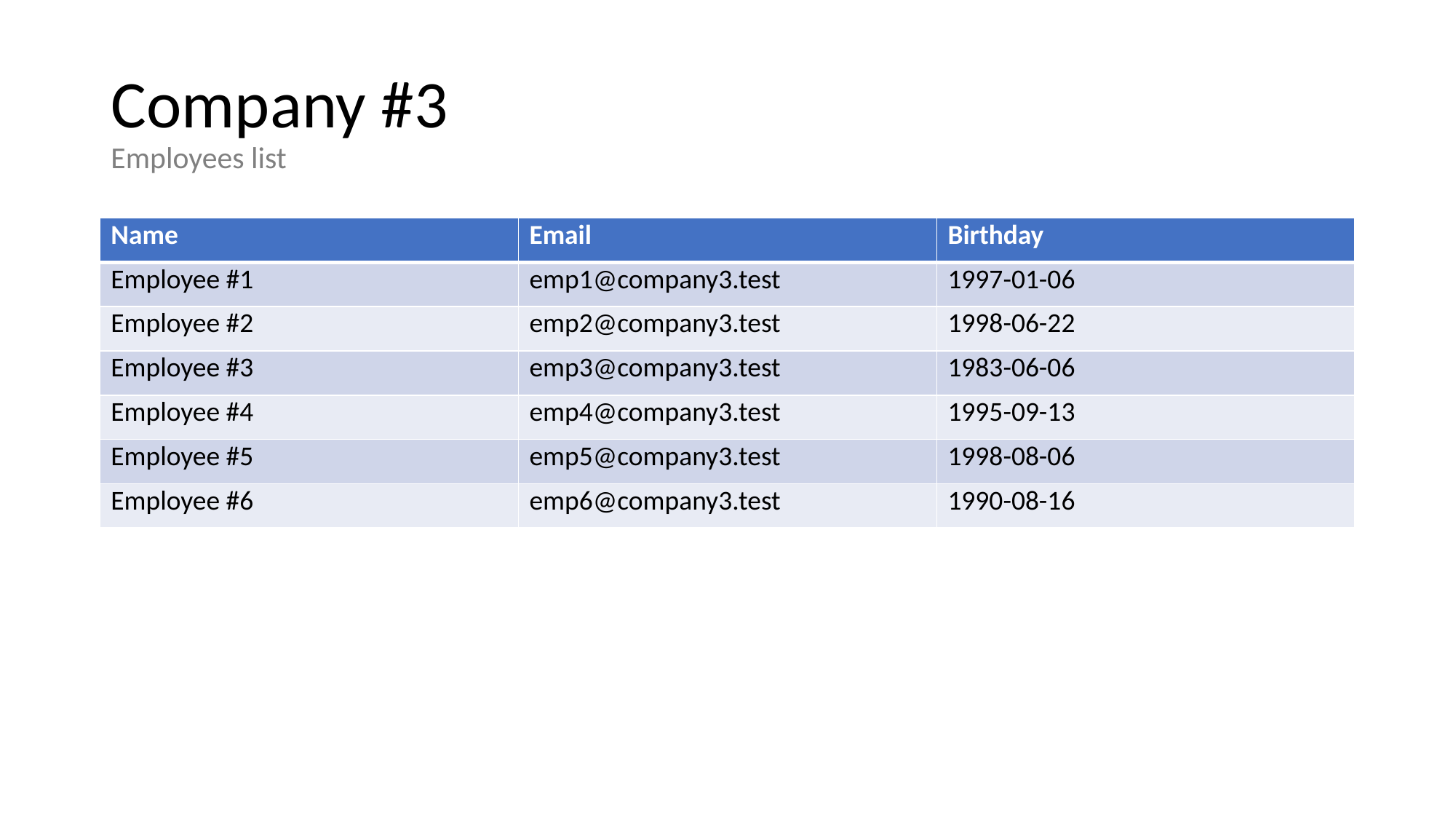

# Company #3 Employees list
| Name | Email | Birthday |
| --- | --- | --- |
| Employee #1 | emp1@company3.test | 1997-01-06 |
| Employee #2 | emp2@company3.test | 1998-06-22 |
| Employee #3 | emp3@company3.test | 1983-06-06 |
| Employee #4 | emp4@company3.test | 1995-09-13 |
| Employee #5 | emp5@company3.test | 1998-08-06 |
| Employee #6 | emp6@company3.test | 1990-08-16 |